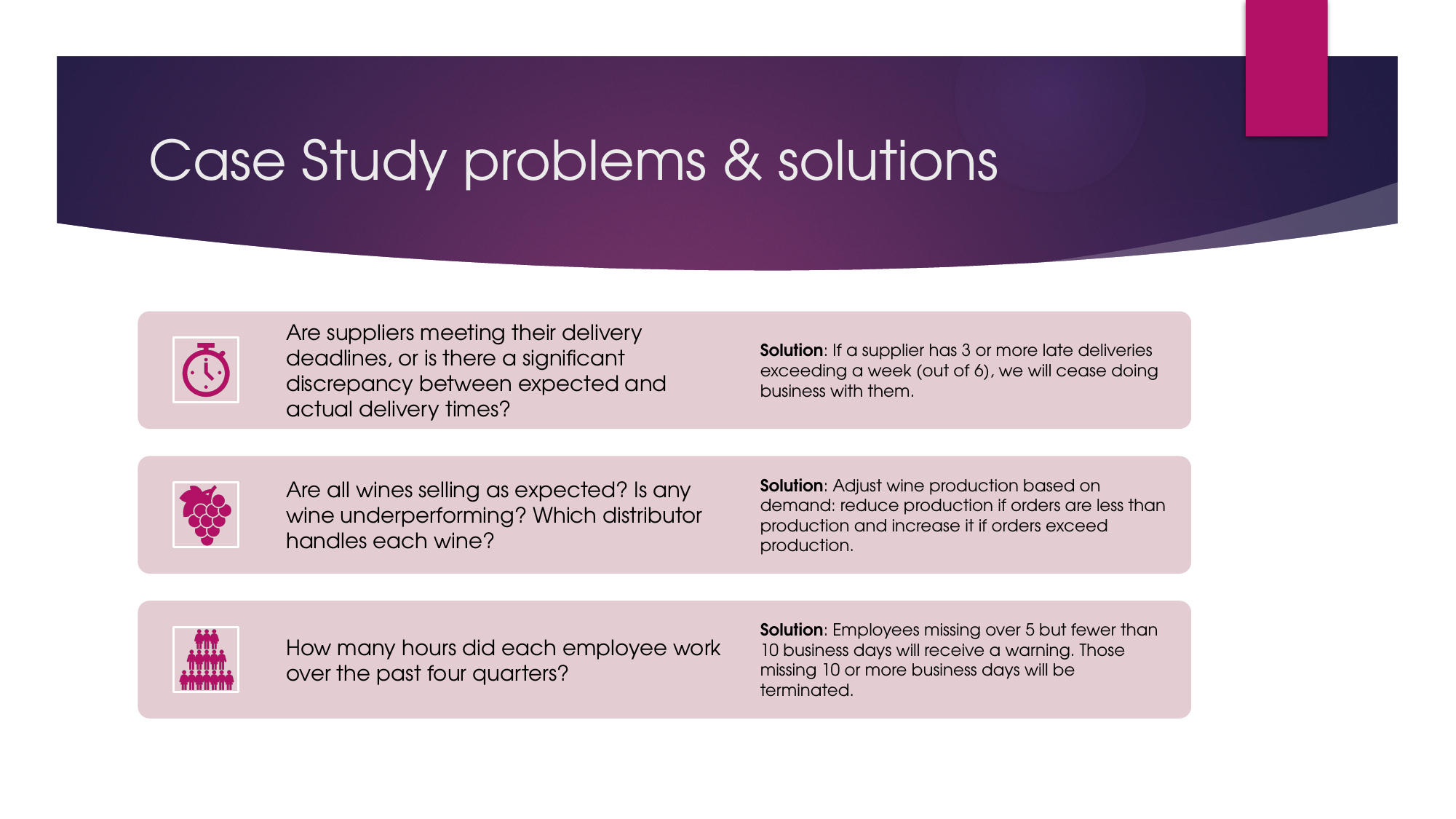

# Case Study problems & solutions
Are suppliers meeting their delivery deadlines, or is there a significant discrepancy between expected and actual delivery times?
Solution: If a supplier has 3 or more late deliveries exceeding a week (out of 6), we will cease doing business with them.
Are all wines selling as expected? Is any wine underperforming? Which distributor handles each wine?
Solution: Adjust wine production based on demand: reduce production if orders are less than production and increase it if orders exceed production.
How many hours did each employee work over the past four quarters?
Solution: Employees missing over 5 but fewer than 10 business days will receive a warning. Those missing 10 or more business days will be terminated.